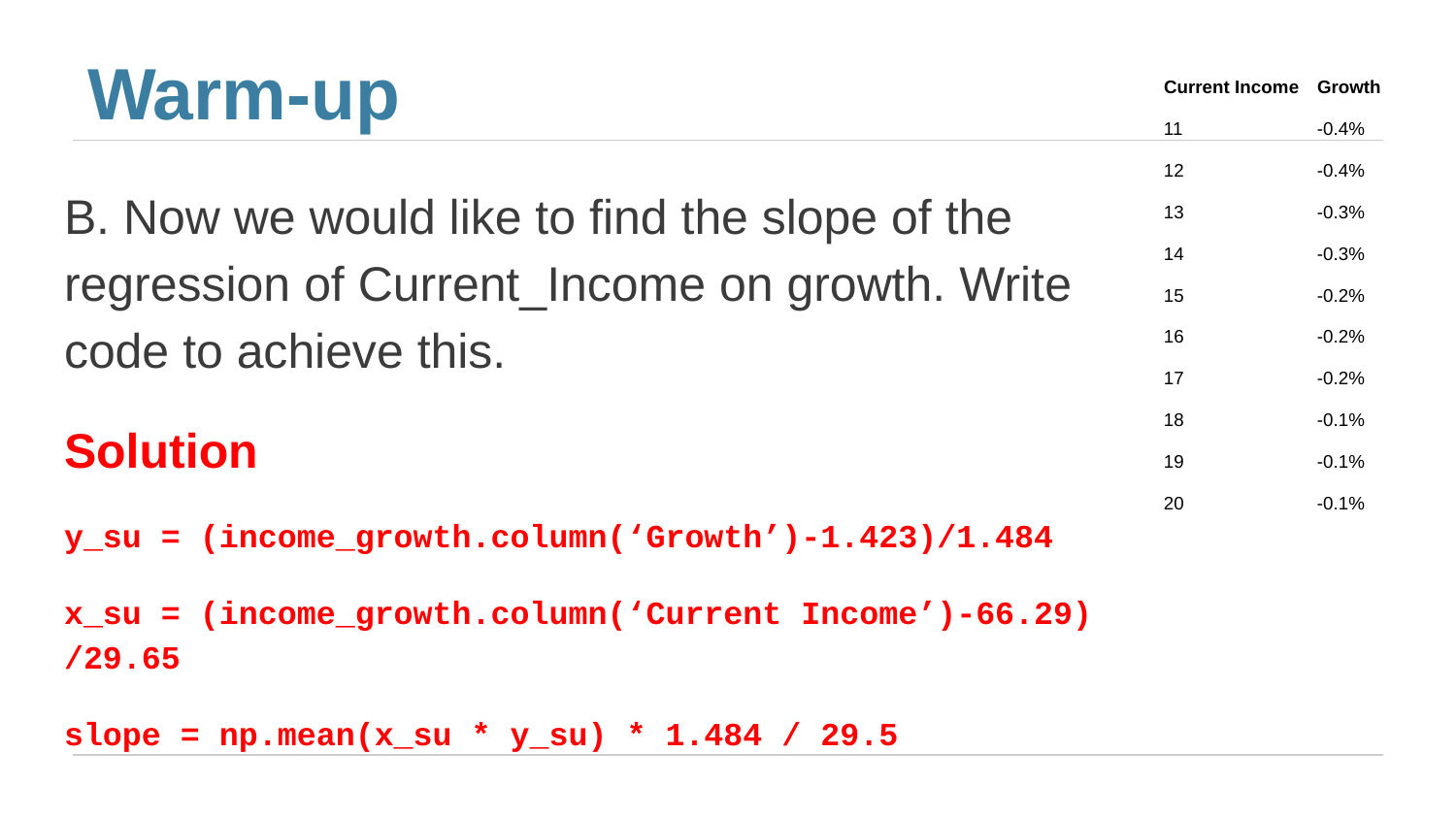

# Warm-up
| Current Income | Growth |
| --- | --- |
| 11 | -0.4% |
| 12 | -0.4% |
| 13 | -0.3% |
| 14 | -0.3% |
| 15 | -0.2% |
| 16 | -0.2% |
| 17 | -0.2% |
| 18 | -0.1% |
| 19 | -0.1% |
| 20 | -0.1% |
B. Now we would like to find the slope of the regression of Current_Income on growth. Write code to achieve this.
Solution
y_su = (income_growth.column(‘Growth’)-1.423)/1.484
x_su = (income_growth.column(‘Current Income’)-66.29) /29.65
slope = np.mean(x_su * y_su) * 1.484 / 29.5